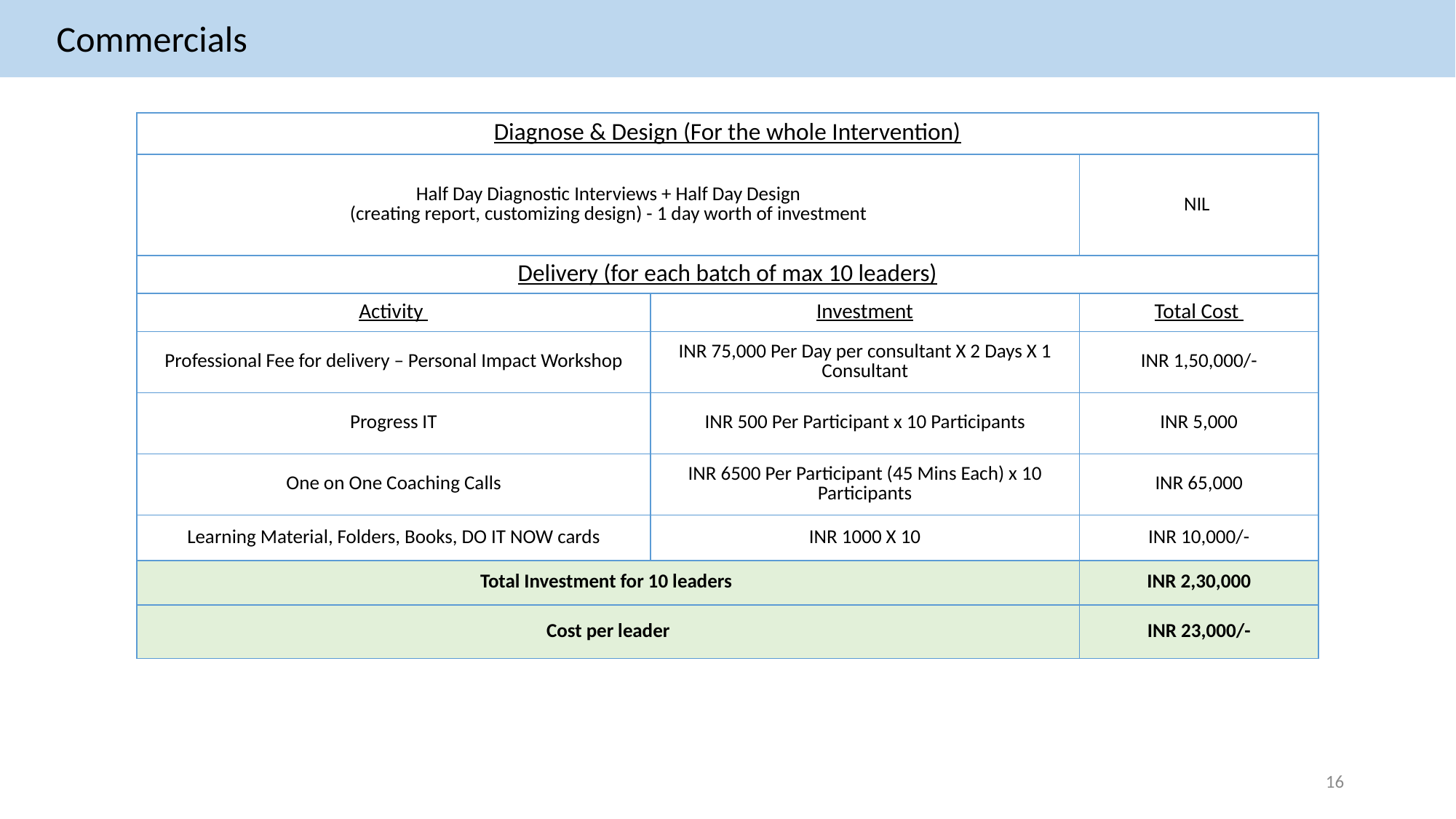

Commercials
| Diagnose & Design (For the whole Intervention) |  |  |
| --- | --- | --- |
| Half Day Diagnostic Interviews + Half Day Design (creating report, customizing design) - 1 day worth of investment |  | NIL |
| Delivery (for each batch of max 10 leaders) |  |  |
| Activity | Investment | Total Cost |
| Professional Fee for delivery – Personal Impact Workshop | INR 75,000 Per Day per consultant X 2 Days X 1 Consultant | INR 1,50,000/- |
| Progress IT | INR 500 Per Participant x 10 Participants | INR 5,000 |
| One on One Coaching Calls | INR 6500 Per Participant (45 Mins Each) x 10 Participants | INR 65,000 |
| Learning Material, Folders, Books, DO IT NOW cards | INR 1000 X 10 | INR 10,000/- |
| Total Investment for 10 leaders |  | INR 2,30,000 |
| Cost per leader |  | INR 23,000/- |
16